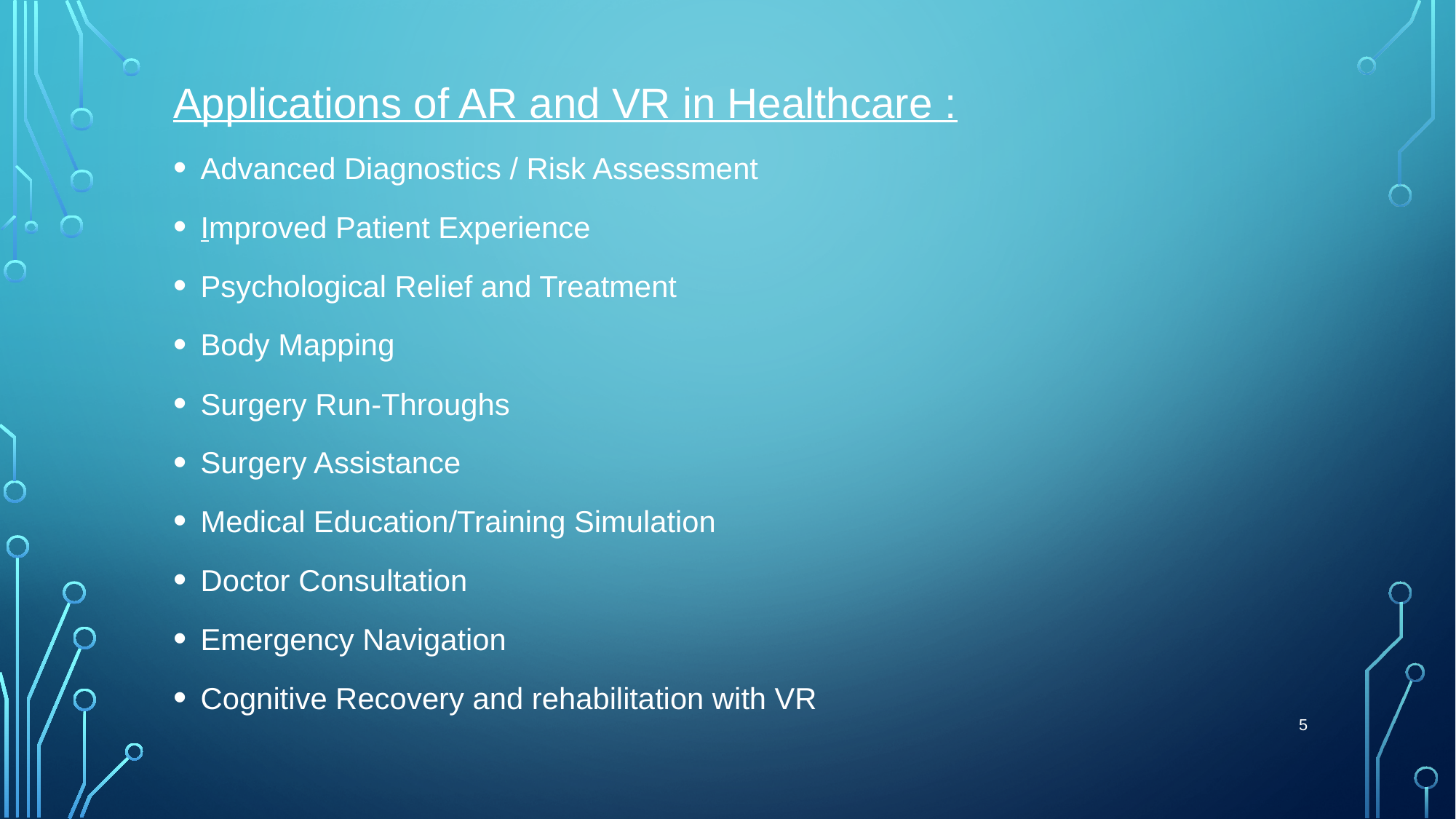

Applications of AR and VR in Healthcare :
Advanced Diagnostics / Risk Assessment
Improved Patient Experience
Psychological Relief and Treatment
Body Mapping
Surgery Run-Throughs
Surgery Assistance
Medical Education/Training Simulation
Doctor Consultation
Emergency Navigation
Cognitive Recovery and rehabilitation with VR
5